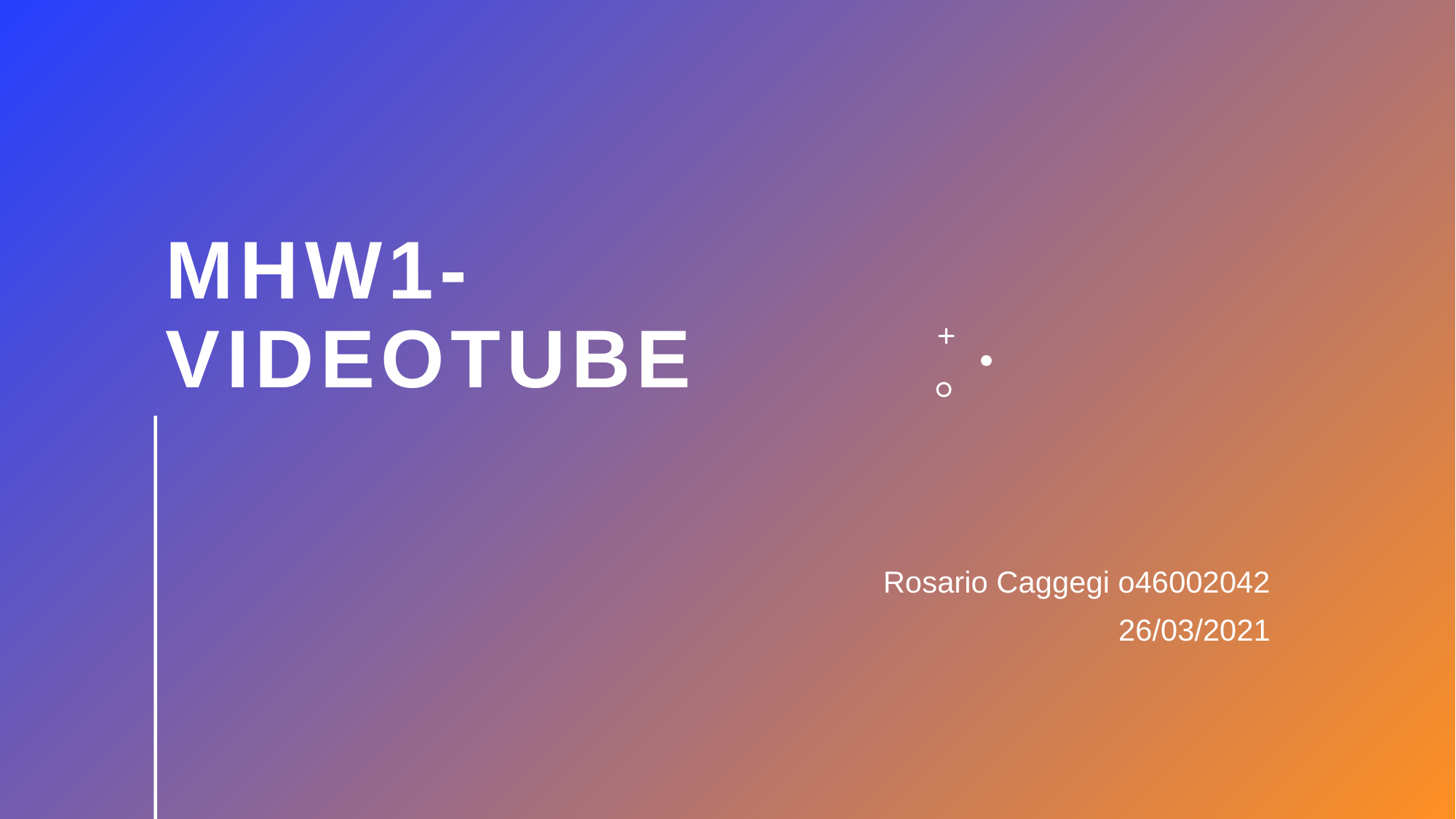

# MHW1- VideoTube
Rosario Caggegi o46002042
26/03/2021